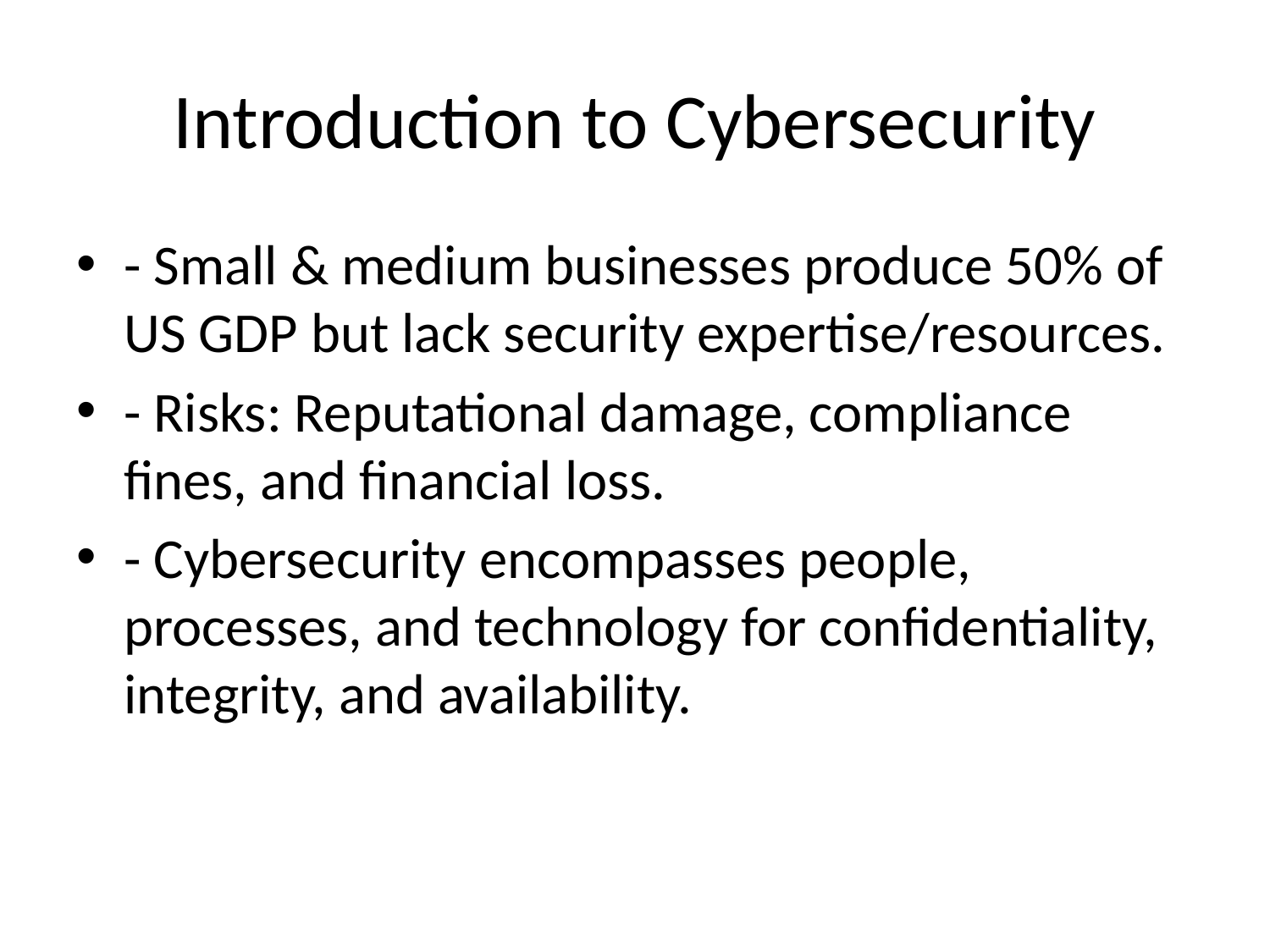

# Introduction to Cybersecurity
- Small & medium businesses produce 50% of US GDP but lack security expertise/resources.
- Risks: Reputational damage, compliance fines, and financial loss.
- Cybersecurity encompasses people, processes, and technology for confidentiality, integrity, and availability.